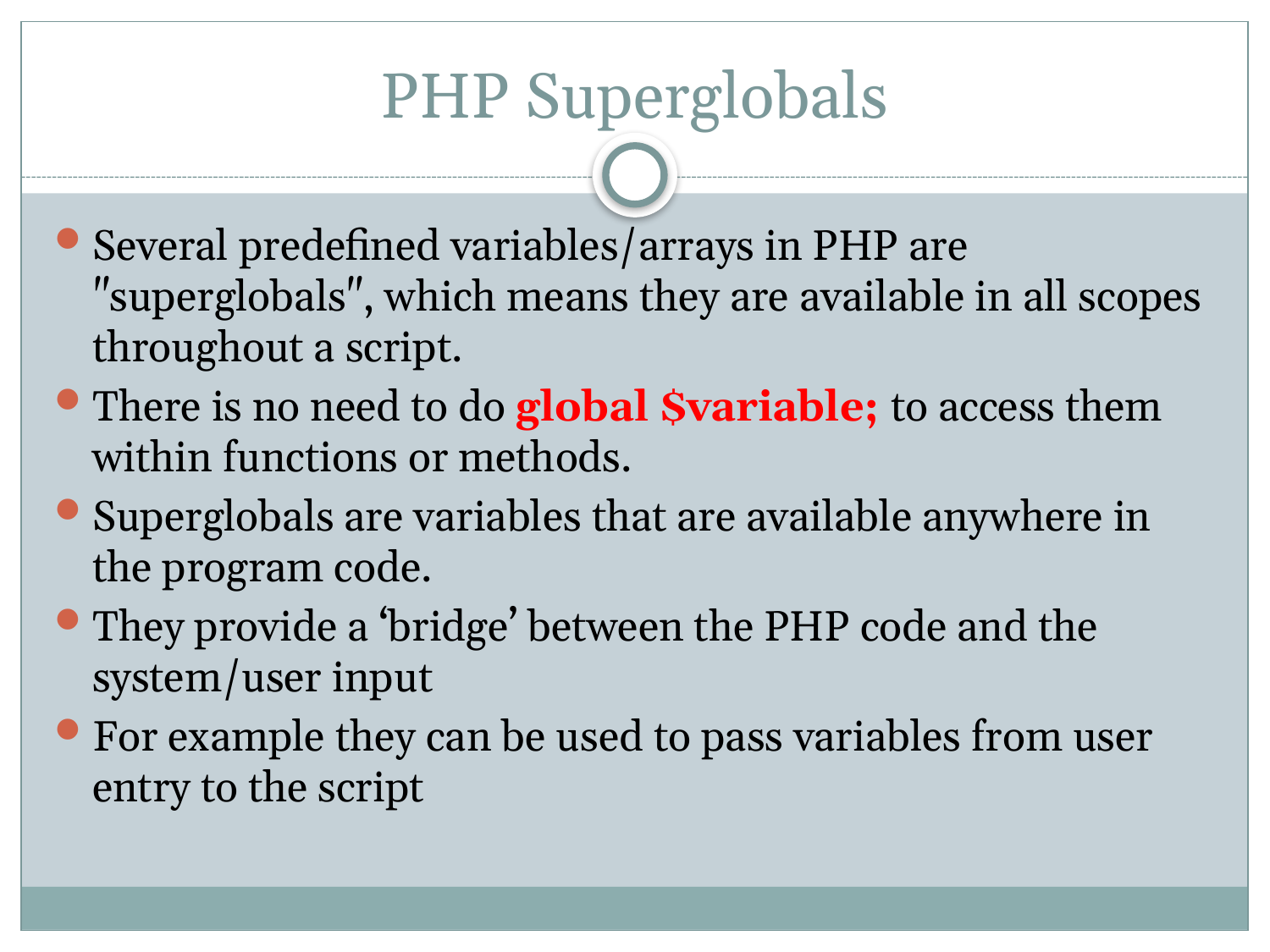

# PHP Superglobals
Several predefined variables/arrays in PHP are "superglobals", which means they are available in all scopes throughout a script.
There is no need to do global $variable; to access them within functions or methods.
Superglobals are variables that are available anywhere in the program code.
They provide a ‘bridge’ between the PHP code and the system/user input
For example they can be used to pass variables from user entry to the script